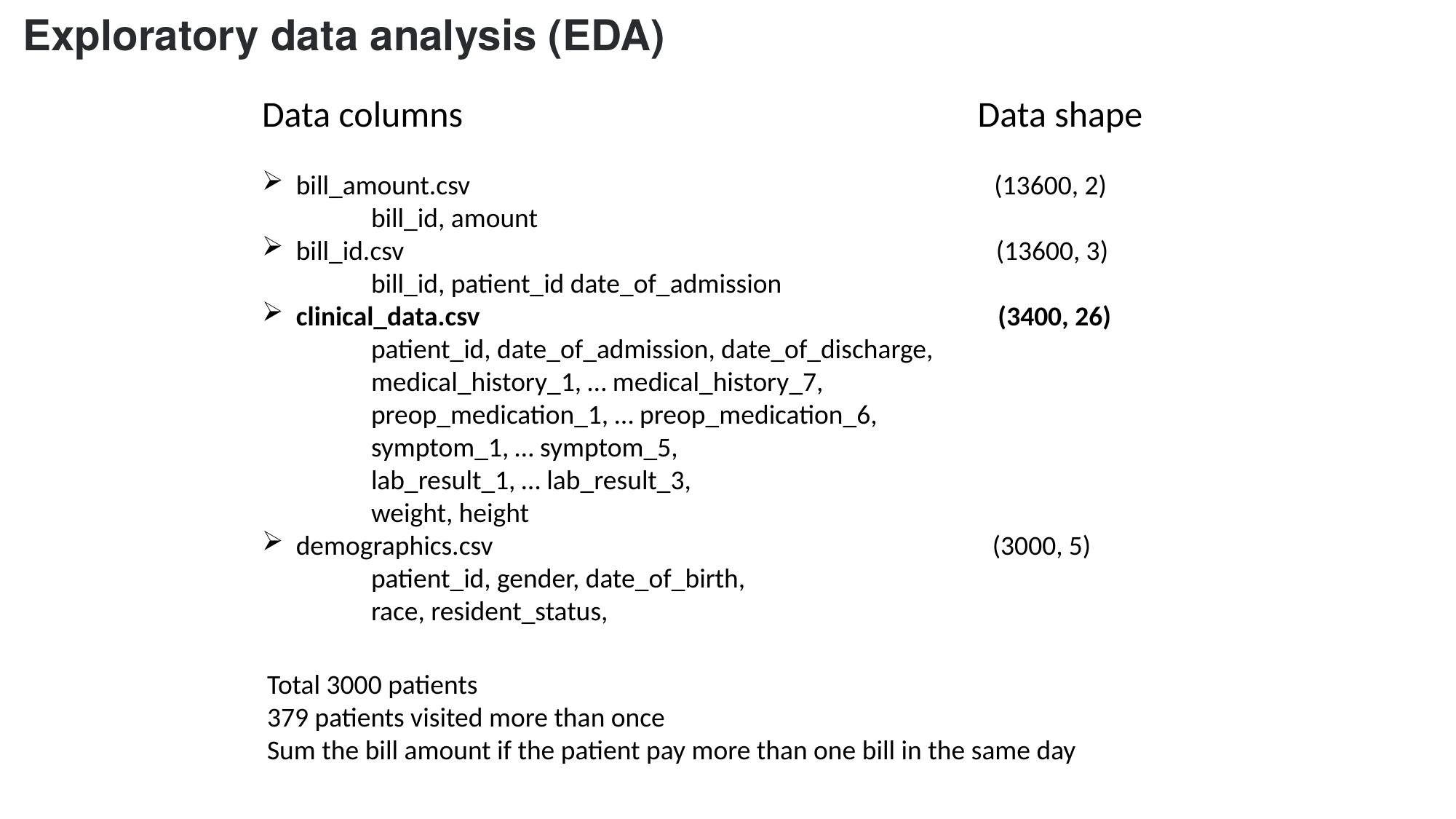

# Exploratory data analysis (EDA)
Data columns                                                               Data shape

bill_amount.csv                                                                                     (13600, 2)
	bill_id, amount
bill_id.csv                                                                                                (13600, 3)
	bill_id, patient_id date_of_admission
clinical_data.csv                                                                                    (3400, 26)
	patient_id, date_of_admission, date_of_discharge,
       	medical_history_1, … medical_history_7,
	preop_medication_1, … preop_medication_6,
	symptom_1, … symptom_5,
	lab_result_1, … lab_result_3,
	weight, height
demographics.csv                                                                                 (3000, 5)
	patient_id, gender, date_of_birth,
	race, resident_status,
Total 3000 patients
379 patients visited more than once
Sum the bill amount if the patient pay more than one bill in the same day